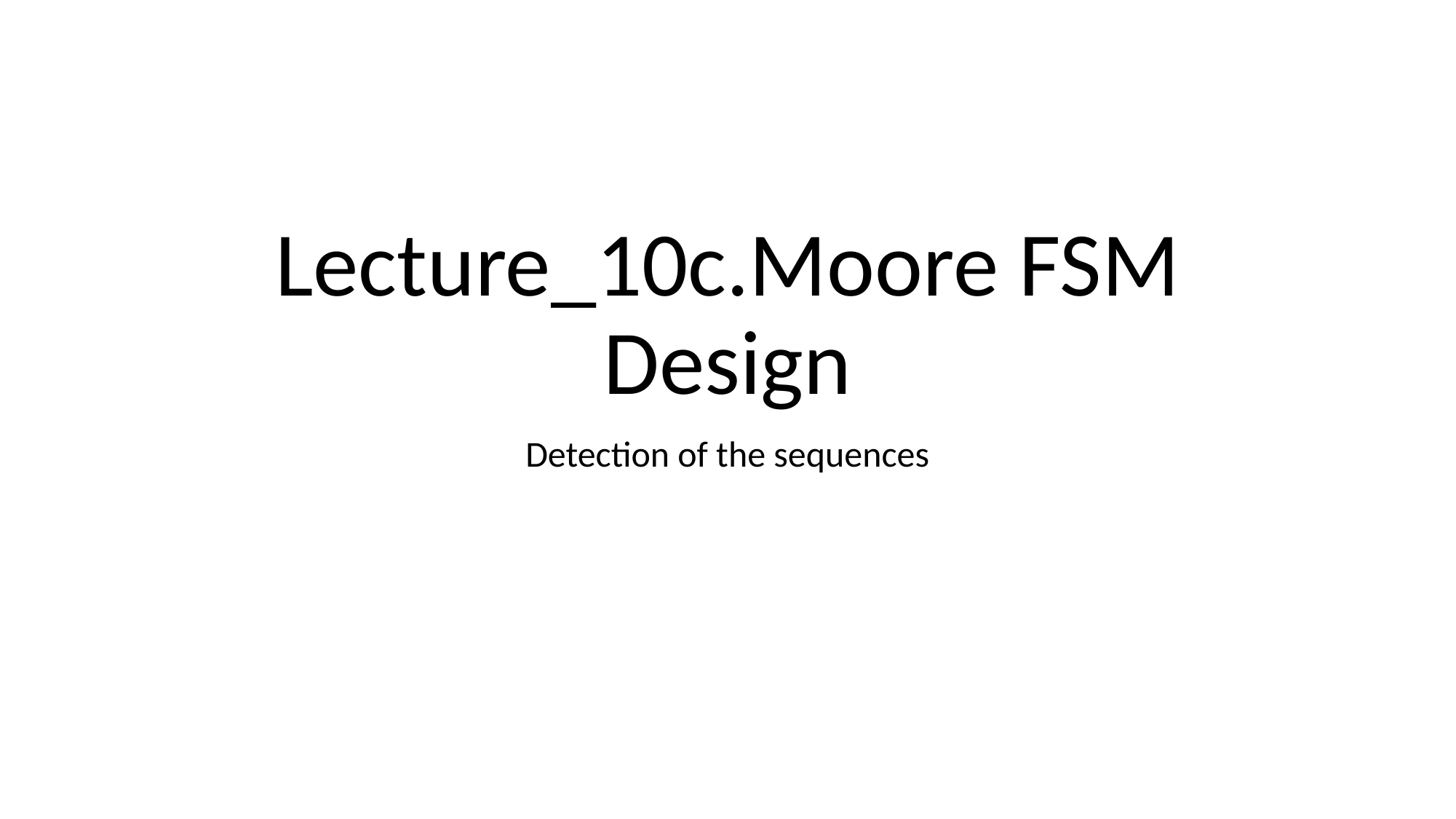

# Lecture_10c.Moore FSM Design
Detection of the sequences